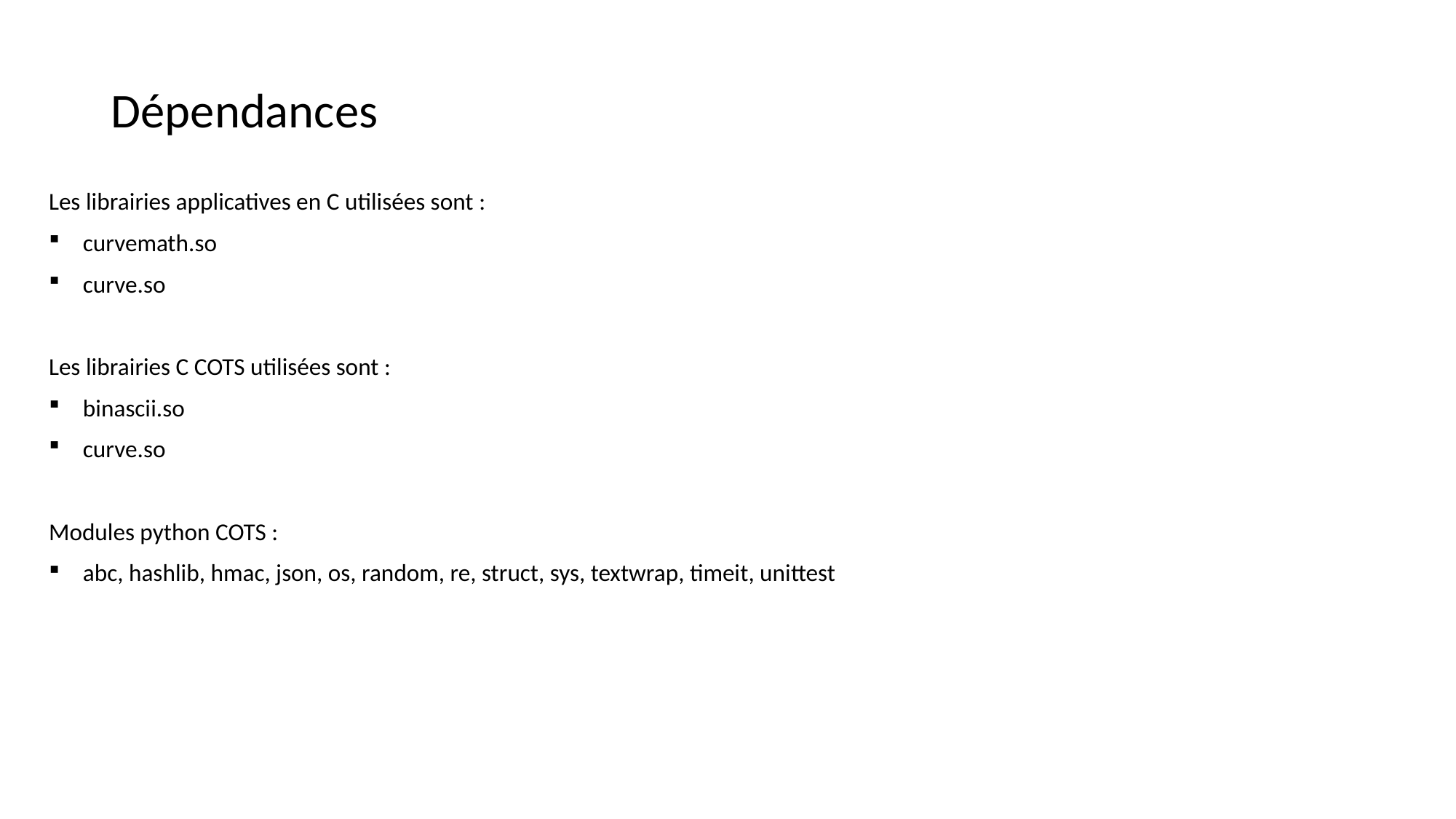

# Dépendances
Les librairies applicatives en C utilisées sont :
curvemath.so
curve.so

Les librairies C COTS utilisées sont :
binascii.so
curve.so

Modules python COTS :
abc, hashlib, hmac, json, os, random, re, struct, sys, textwrap, timeit, unittest